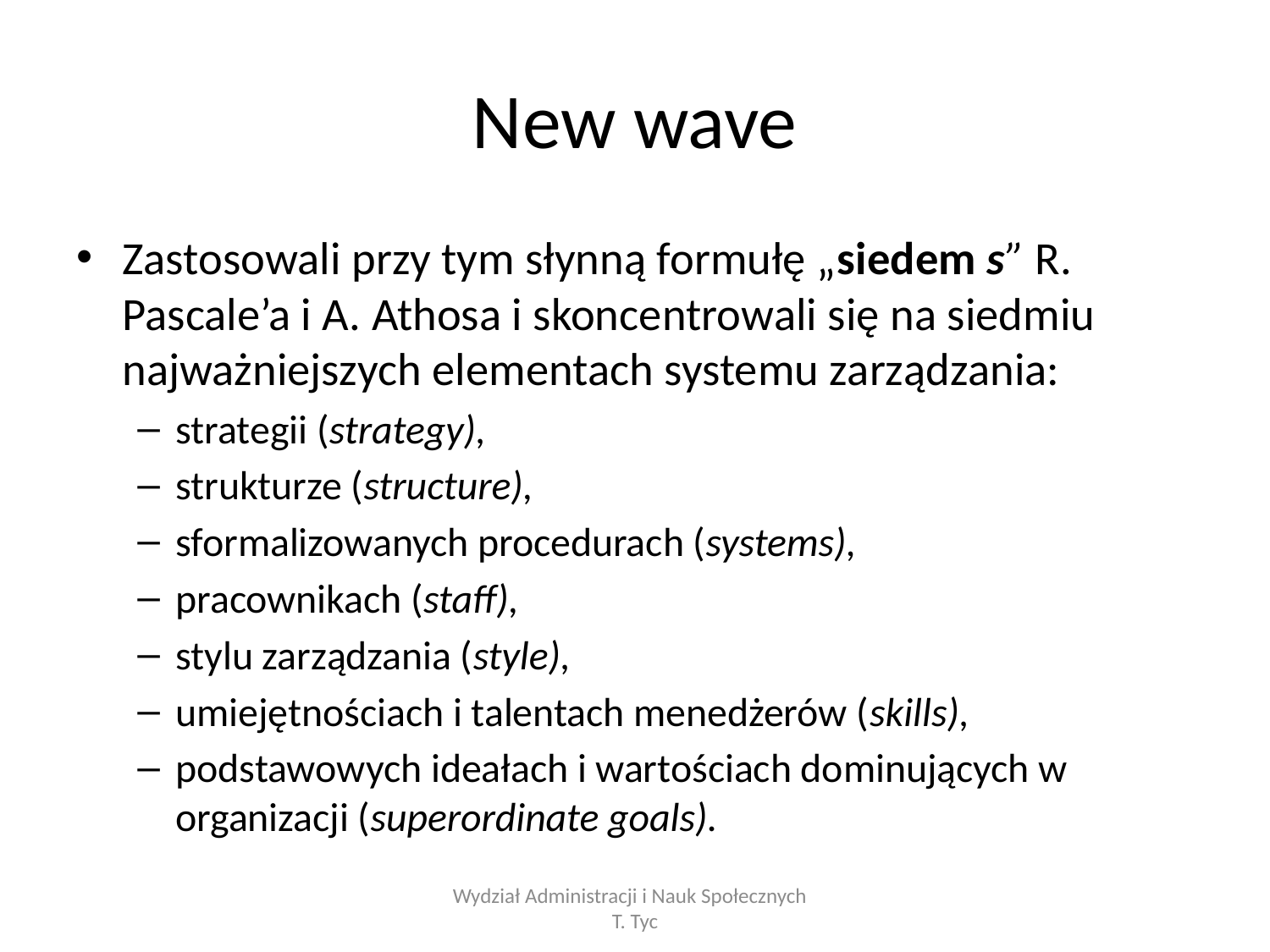

# New wave
Zastosowali przy tym słynną formułę „siedem s” R. Pascale’a i A. Athosa i skoncentrowali się na siedmiu najważniejszych elementach systemu zarządzania:
strategii (strategy),
strukturze (structure),
sformalizowanych procedurach (systems),
pracownikach (staff),
stylu zarządzania (style),
umiejętnościach i talentach menedżerów (skills),
podstawowych ideałach i wartościach dominujących w organizacji (superordinate goals).
Wydział Administracji i Nauk Społecznych   T. Tyc